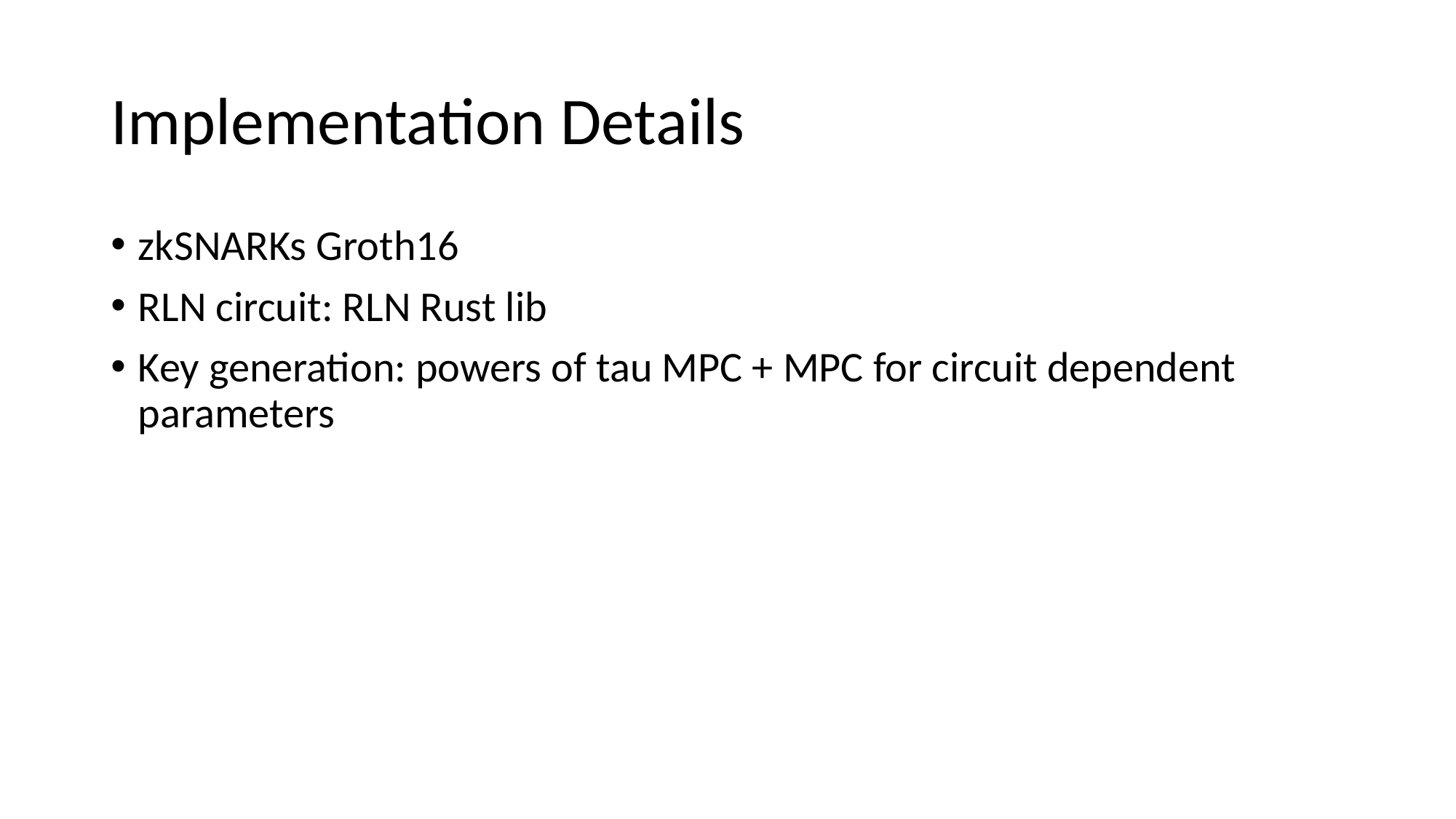

# Implementation Details
zkSNARKs Groth16
RLN circuit: RLN Rust lib
Key generation: powers of tau MPC + MPC for circuit dependent parameters